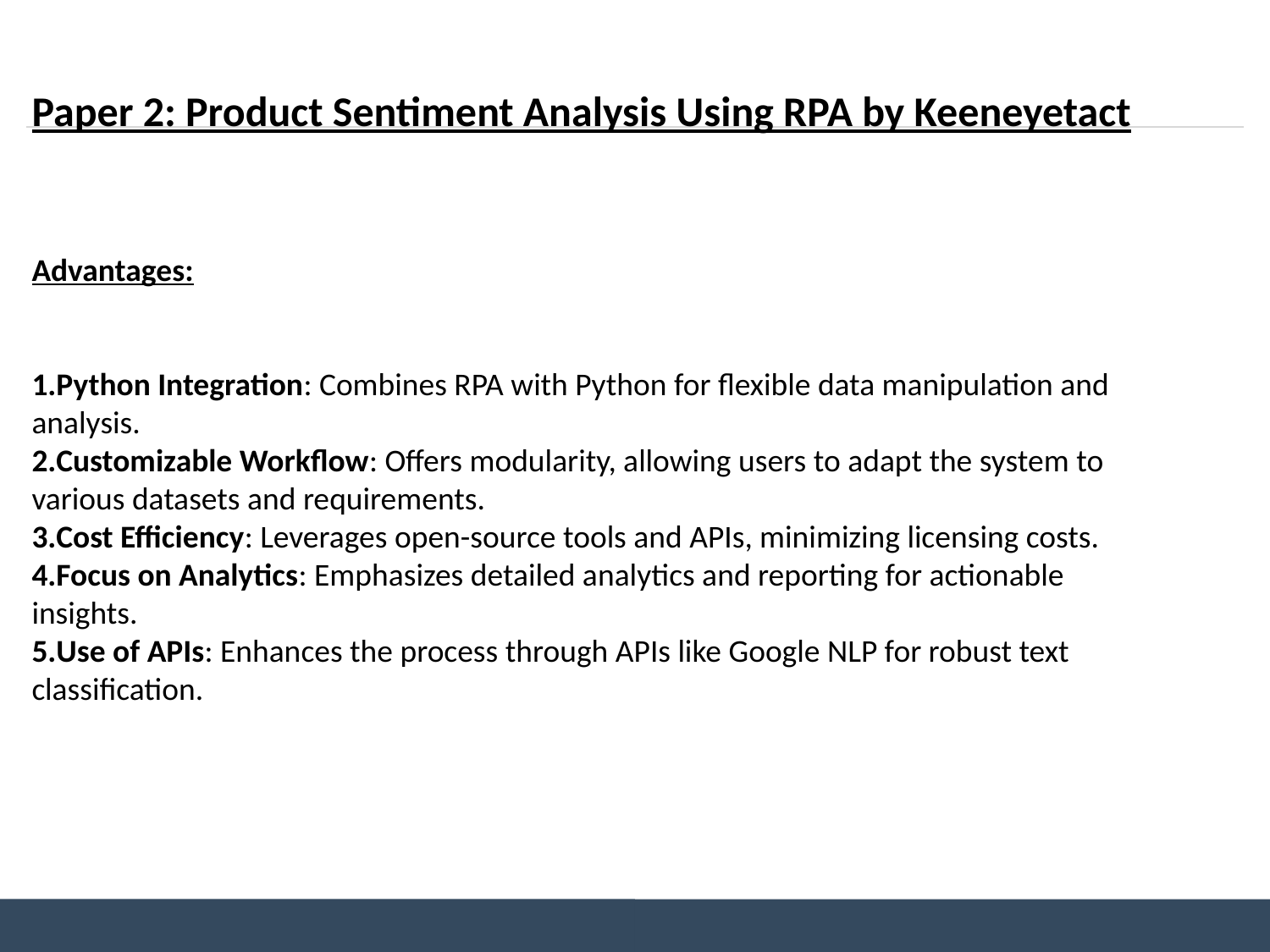

Paper 2: Product Sentiment Analysis Using RPA by Keeneyetact

Advantages:

Python Integration: Combines RPA with Python for flexible data manipulation and analysis.
Customizable Workflow: Offers modularity, allowing users to adapt the system to various datasets and requirements.
Cost Efficiency: Leverages open-source tools and APIs, minimizing licensing costs.
Focus on Analytics: Emphasizes detailed analytics and reporting for actionable insights.
Use of APIs: Enhances the process through APIs like Google NLP for robust text classification.